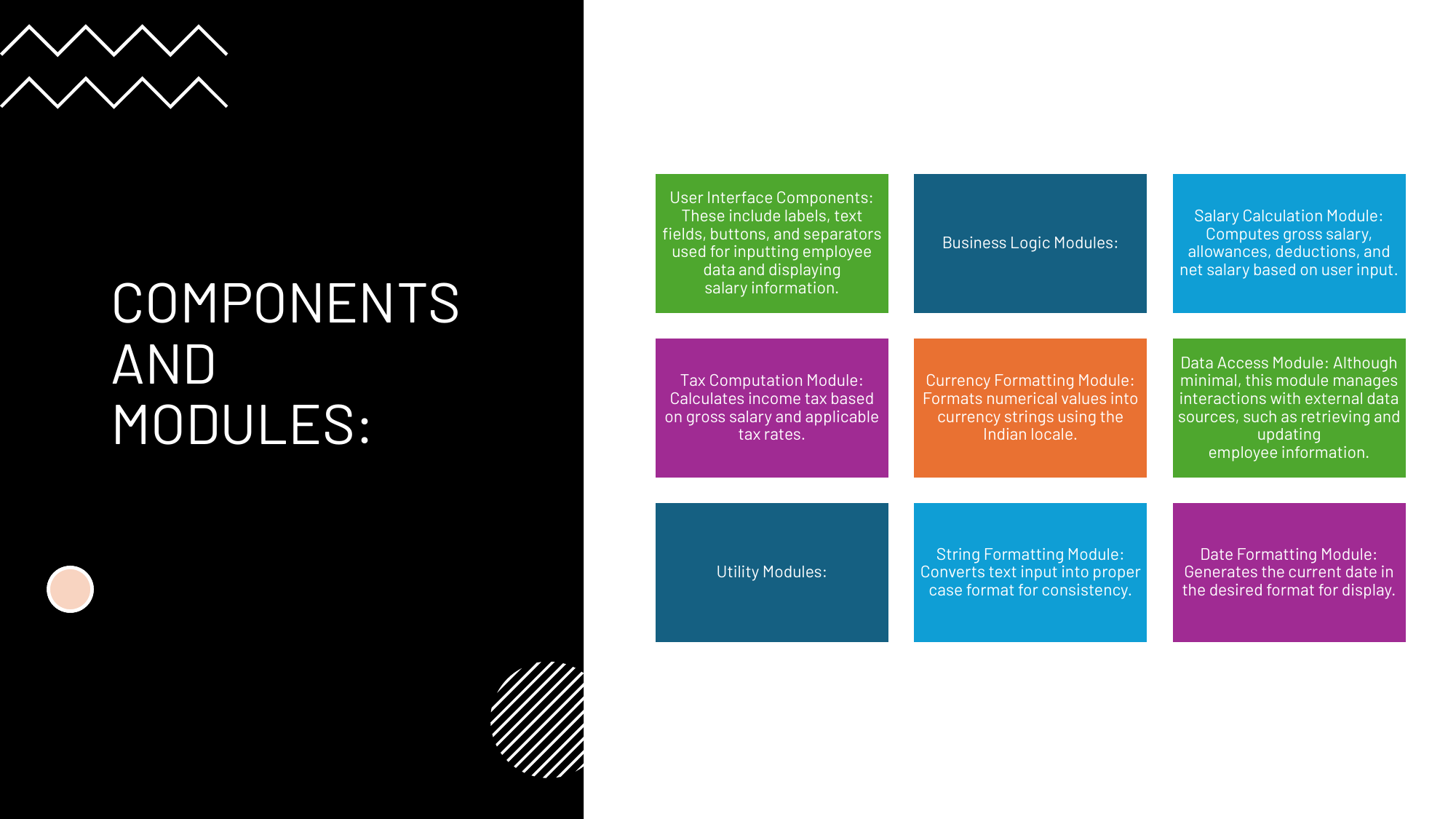

User Interface Components: These include labels, text fields, buttons, and separators used for inputting employee data and displaying salary information.
Business Logic Modules:
Salary Calculation Module: Computes gross salary, allowances, deductions, and net salary based on user input.
Tax Computation Module: Calculates income tax based on gross salary and applicable tax rates.
Currency Formatting Module: Formats numerical values into currency strings using the Indian locale.
Data Access Module: Although minimal, this module manages interactions with external data sources, such as retrieving and updating employee information.
Utility Modules:
String Formatting Module: Converts text input into proper case format for consistency.
Date Formatting Module: Generates the current date in the desired format for display.
# COMPONENTS AND MODULES: